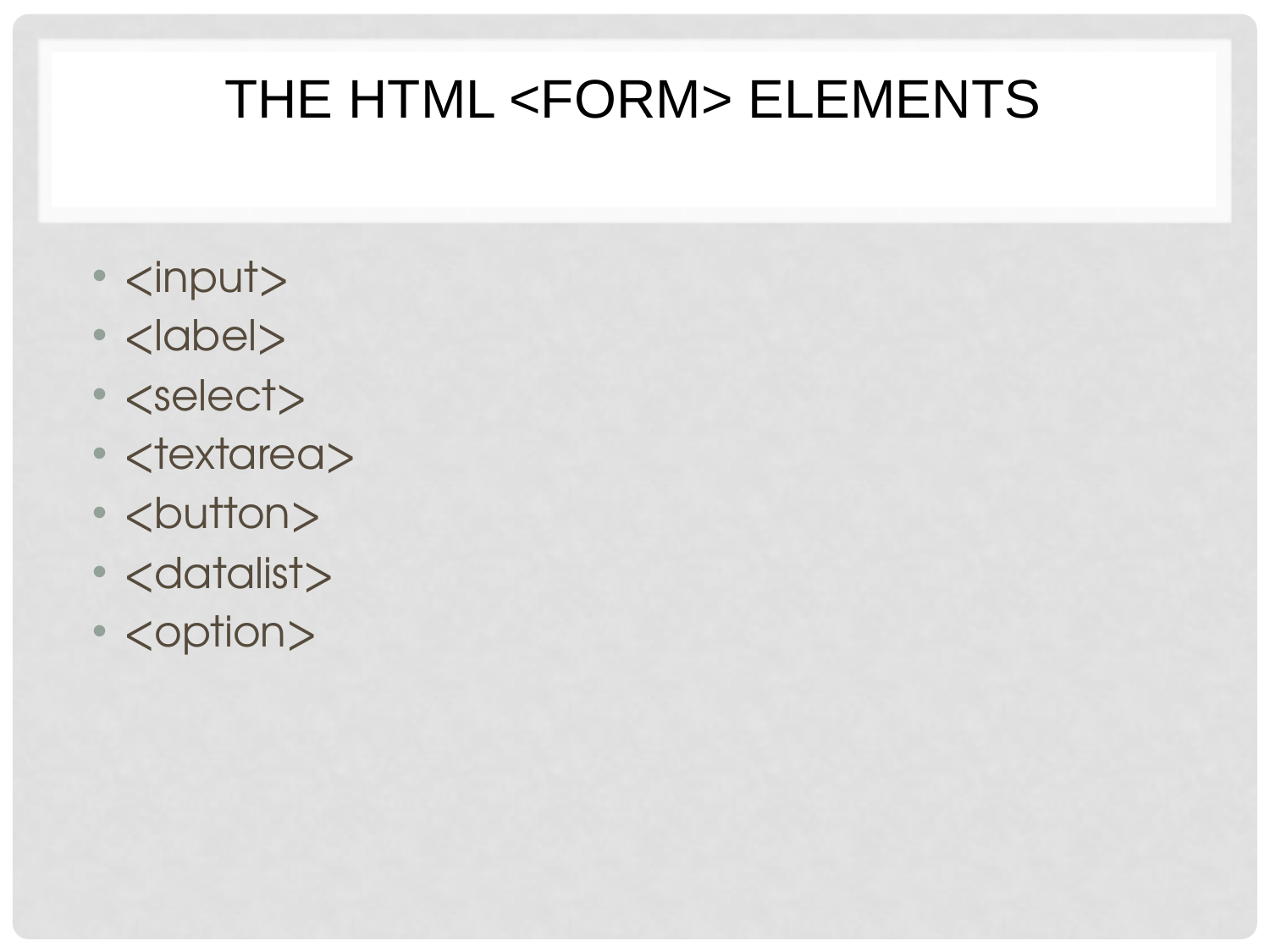

# The HTML <form> Elements
<input>
<label>
<select>
<textarea>
<button>
<datalist>
<option>